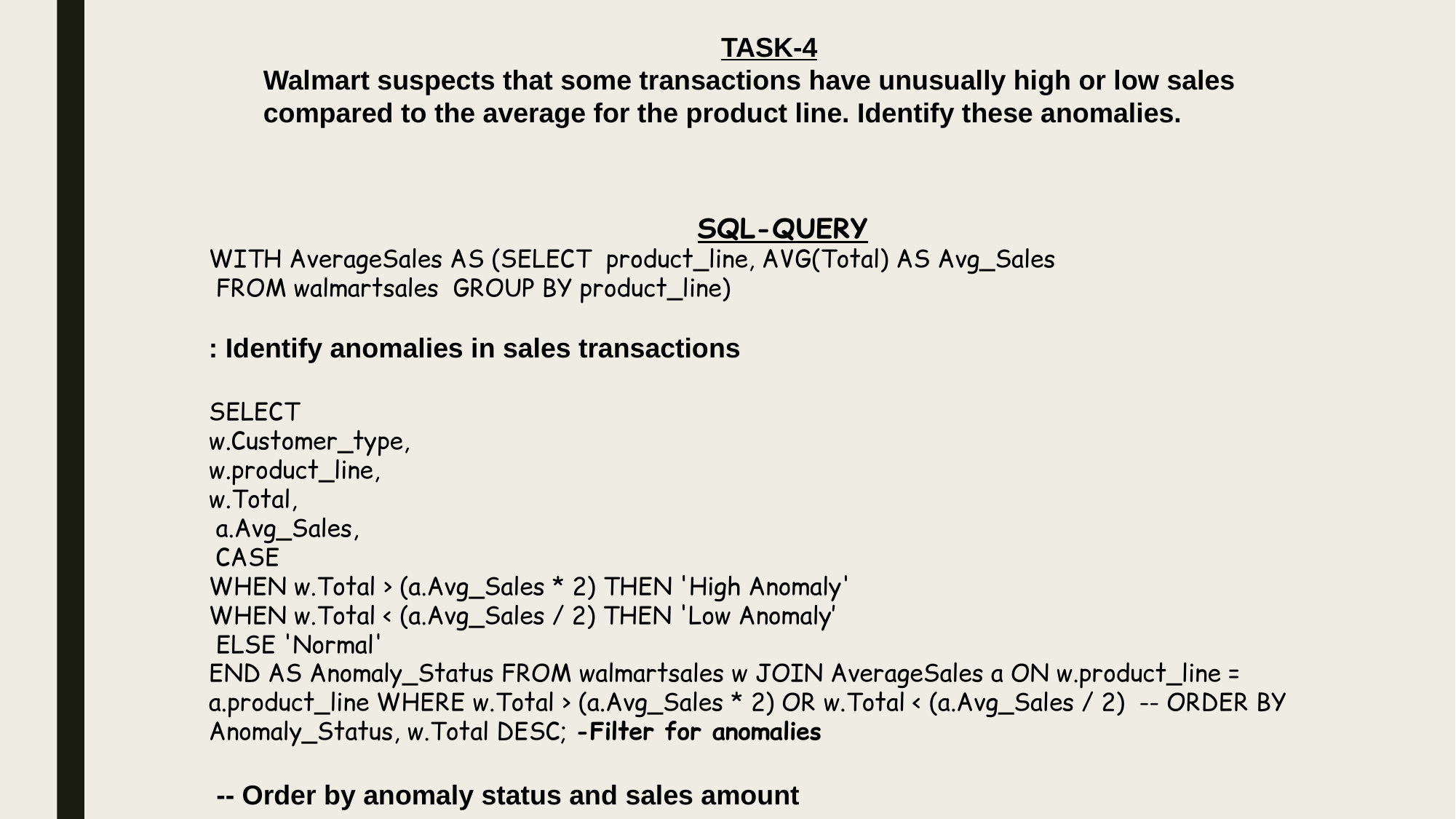

TASK-4
Walmart suspects that some transactions have unusually high or low sales compared to the average for the product line. Identify these anomalies.
SQL-QUERY
WITH AverageSales AS (SELECT  product_line, AVG(Total) AS Avg_Sales
 FROM walmartsales  GROUP BY product_line)

: Identify anomalies in sales transactions

SELECT
w.Customer_type,
w.product_line,
w.Total,
 a.Avg_Sales,
 CASE
WHEN w.Total > (a.Avg_Sales * 2) THEN 'High Anomaly'
WHEN w.Total < (a.Avg_Sales / 2) THEN 'Low Anomaly’
 ELSE 'Normal'
END AS Anomaly_Status FROM walmartsales w JOIN AverageSales a ON w.product_line = a.product_line WHERE w.Total > (a.Avg_Sales * 2) OR w.Total < (a.Avg_Sales / 2)  -- ORDER BY Anomaly_Status, w.Total DESC; -Filter for anomalies

 -- Order by anomaly status and sales amount